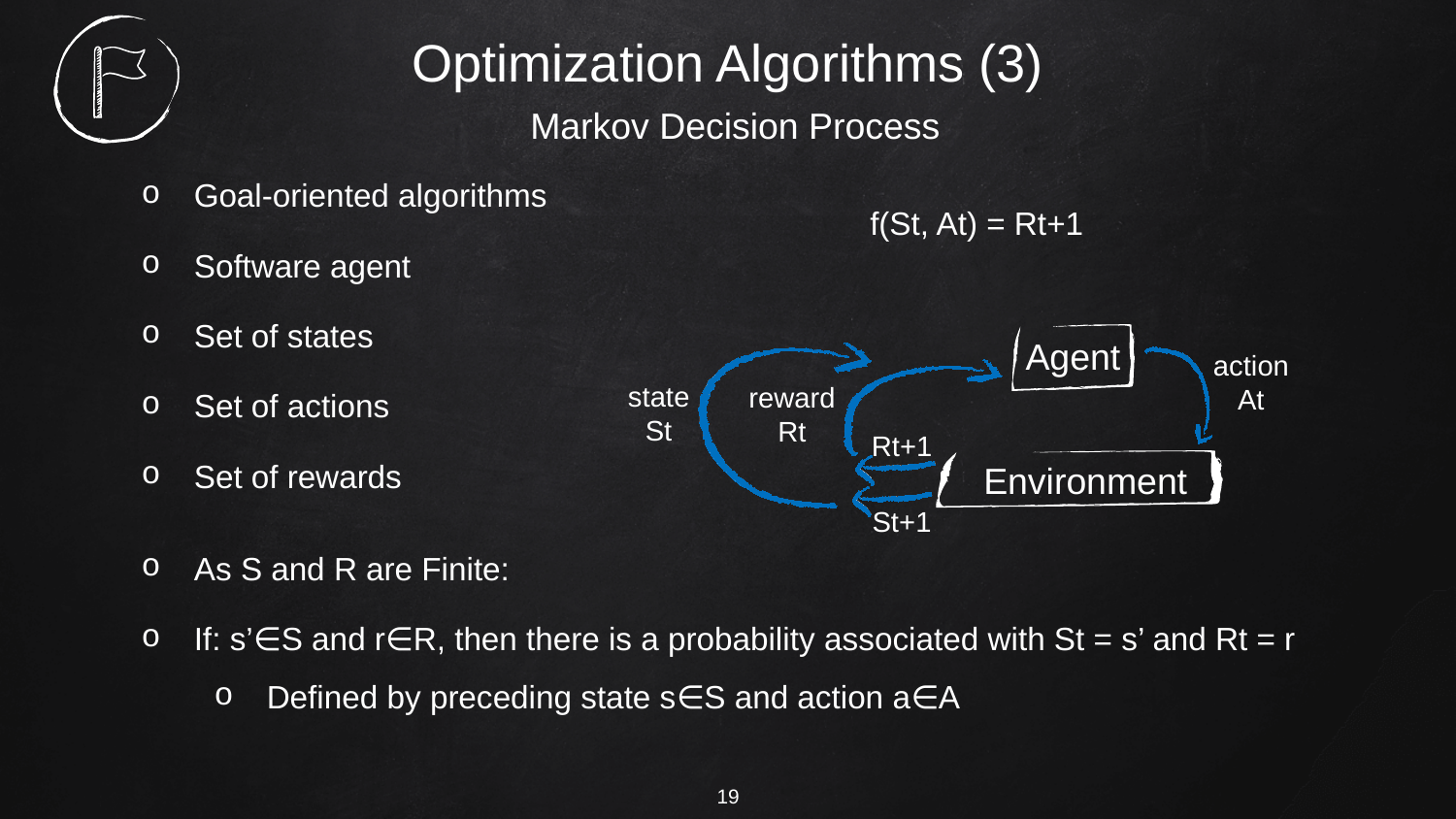

# Optimization Algorithms (3)

 Markov Decision Process
Goal-oriented algorithms
Software agent
Set of states
Set of actions
Set of rewards

f(St, At) = Rt+1

Agent

action
At

state
St
reward
Rt
Rt+1
Environment

St+1
As S and R are Finite:
If: s’∈S and r∈R, then there is a probability associated with St = s’ and Rt = r
Defined by preceding state s∈S and action a∈A

19